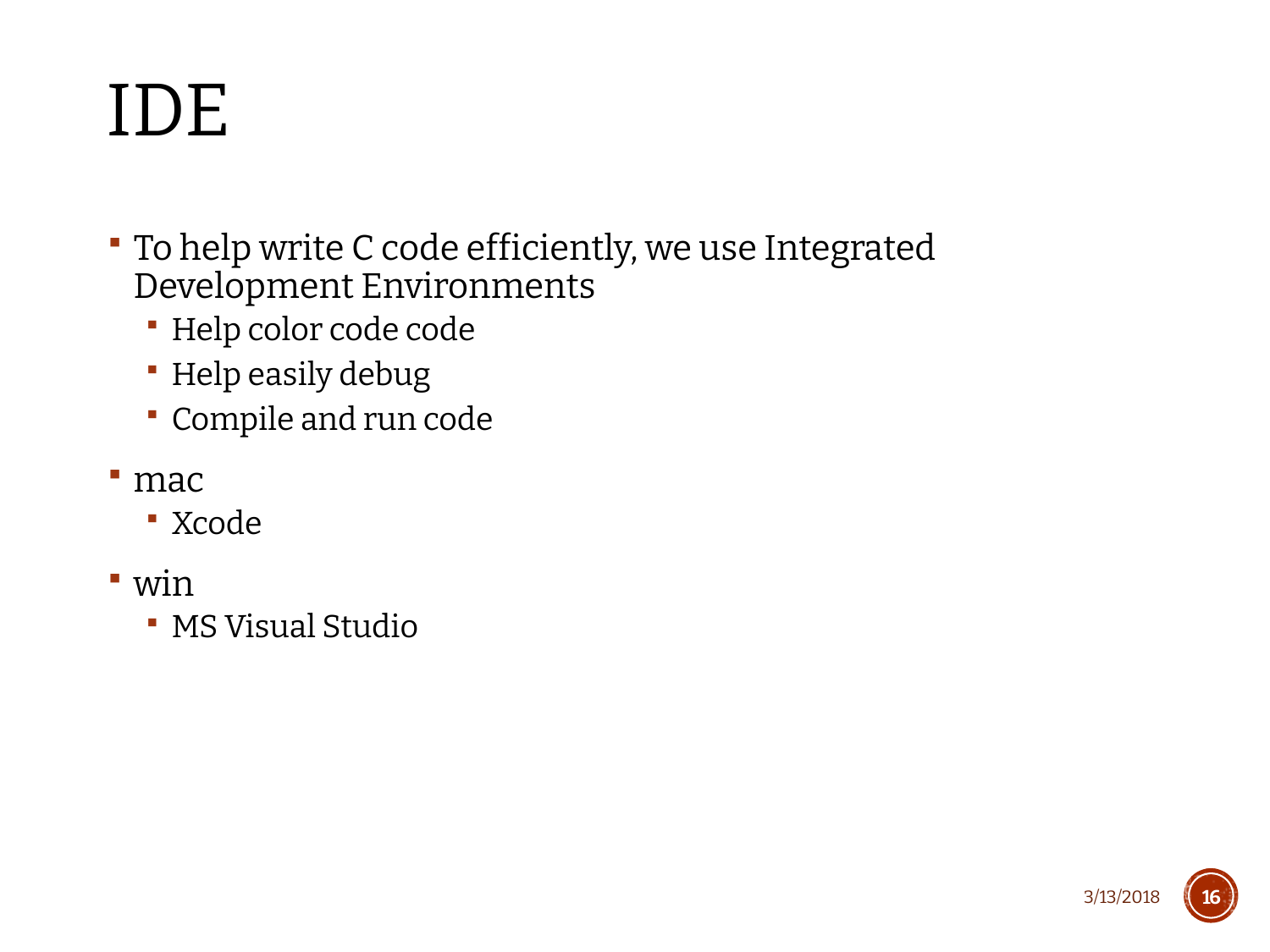

# IDE
To help write C code efficiently, we use Integrated Development Environments
Help color code code
Help easily debug
Compile and run code
mac
Xcode
win
MS Visual Studio
3/13/2018
16